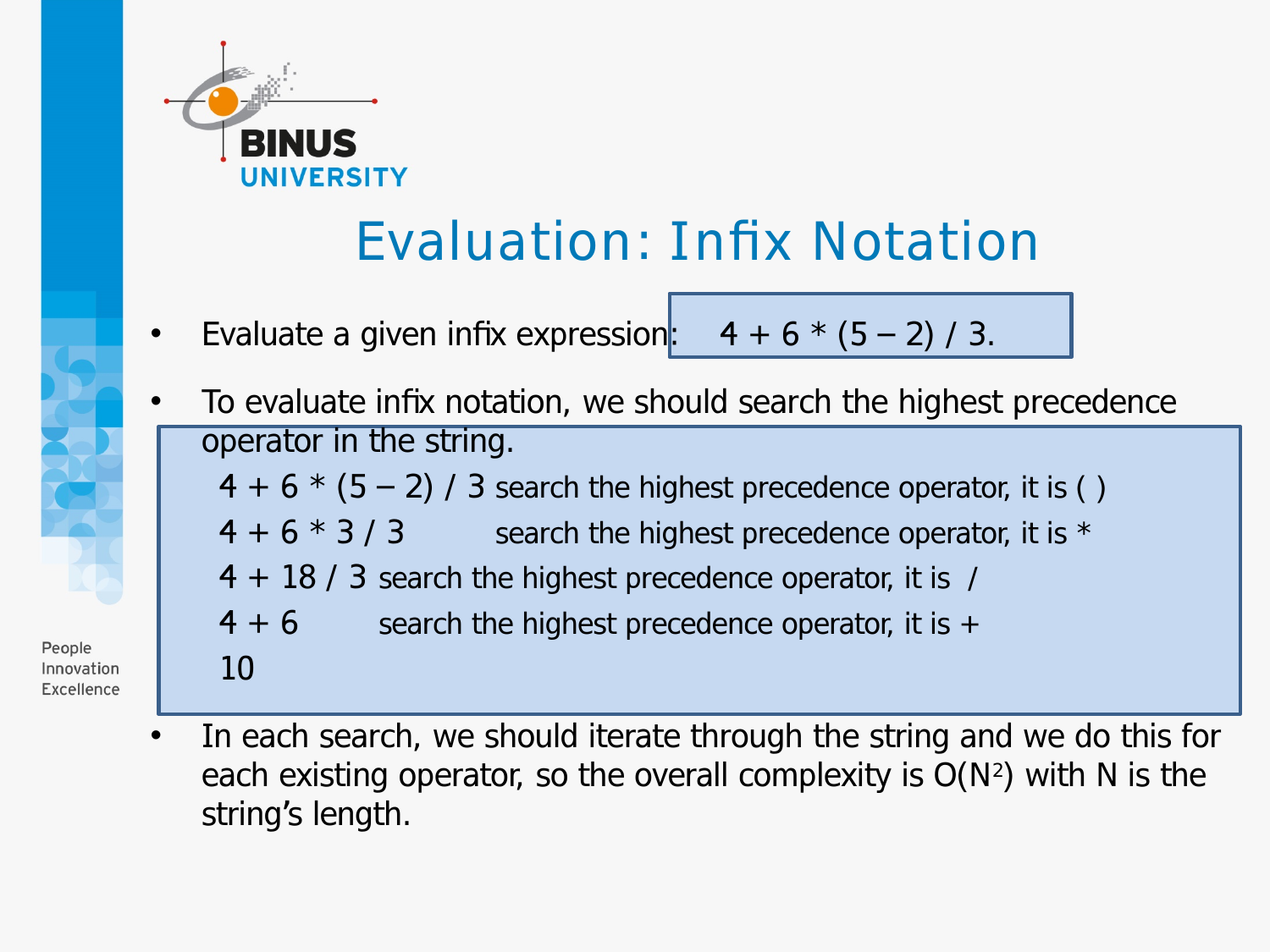

# Evaluation: Infix Notation

Evaluate a given infix expression: 	4 + 6 * (5 – 2) / 3.

To evaluate infix notation, we should search the highest precedence operator in the string.
4 + 6 * (5 – 2) / 3	search the highest precedence operator, it is ( )
4 + 6 * 3 / 3		search the highest precedence operator, it is *
4 + 18 / 3		search the highest precedence operator, it is  /
4 + 6			search the highest precedence operator, it is +
10

In each search, we should iterate through the string and we do this for each existing operator, so the overall complexity is O(N2) with N is the string’s length.